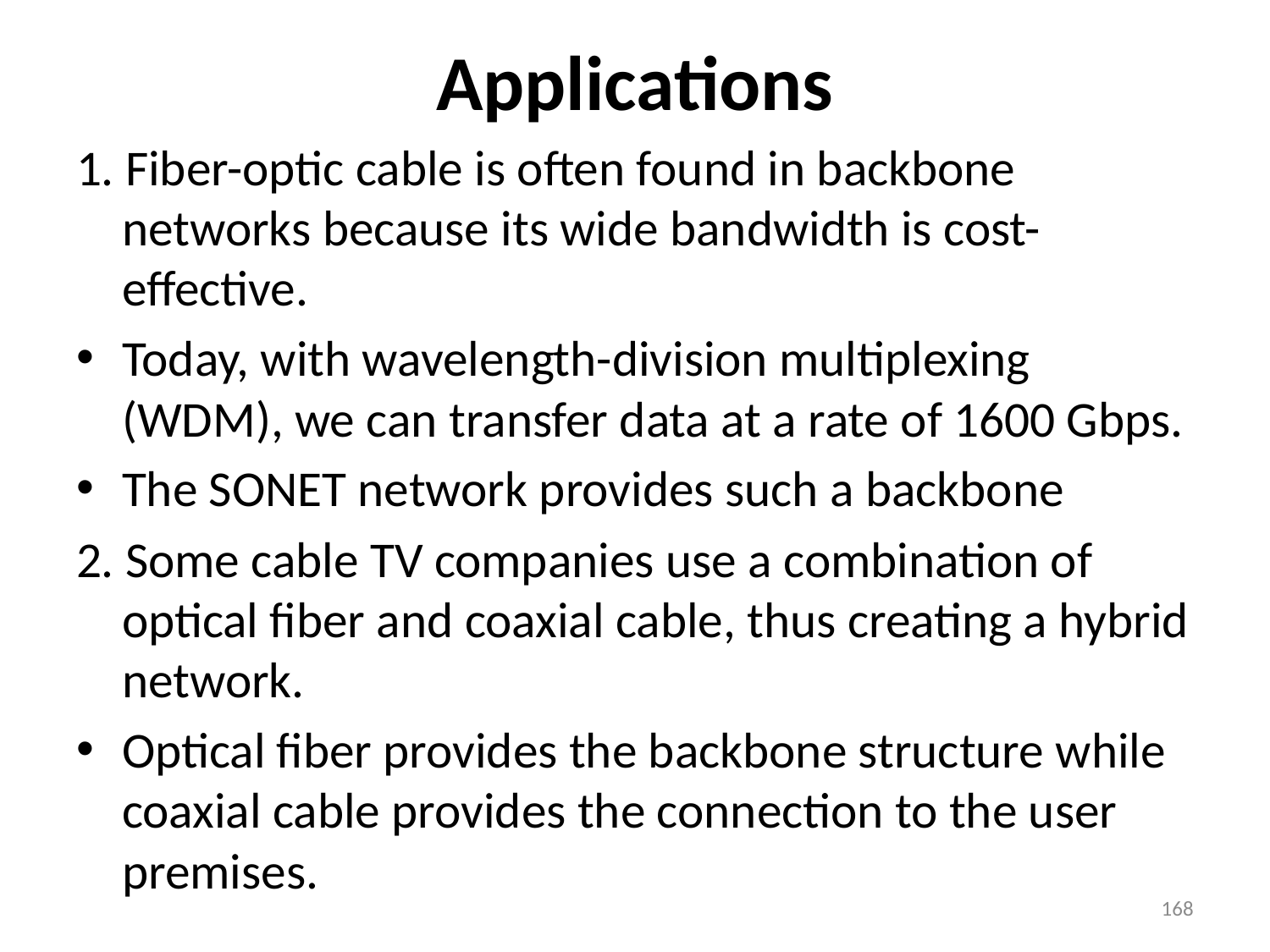

# Applications
1. Fiber-optic cable is often found in backbone networks because its wide bandwidth is cost-effective.
Today, with wavelength-division multiplexing (WDM), we can transfer data at a rate of 1600 Gbps.
The SONET network provides such a backbone
2. Some cable TV companies use a combination of optical fiber and coaxial cable, thus creating a hybrid network.
Optical fiber provides the backbone structure while coaxial cable provides the connection to the user premises.
168